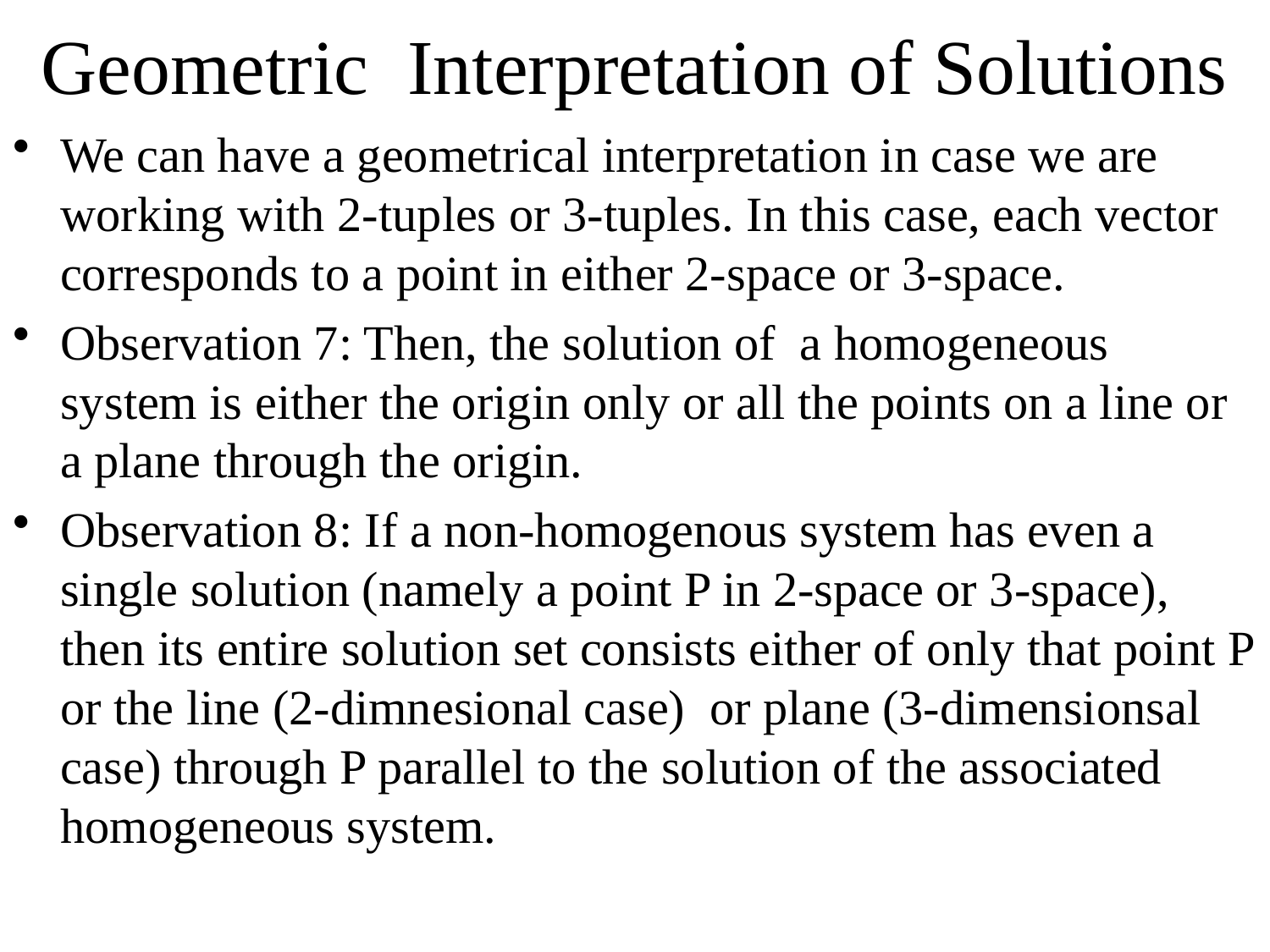

# Geometric  Interpretation of Solutions
We can have a geometrical interpretation in case we are working with 2-tuples or 3-tuples. In this case, each vector corresponds to a point in either 2-space or 3-space.
Observation 7: Then, the solution of  a homogeneous system is either the origin only or all the points on a line or a plane through the origin.
Observation 8: If a non-homogenous system has even a single solution (namely a point P in 2-space or 3-space), then its entire solution set consists either of only that point P or the line (2-dimnesional case)  or plane (3-dimensionsal case) through P parallel to the solution of the associated homogeneous system.